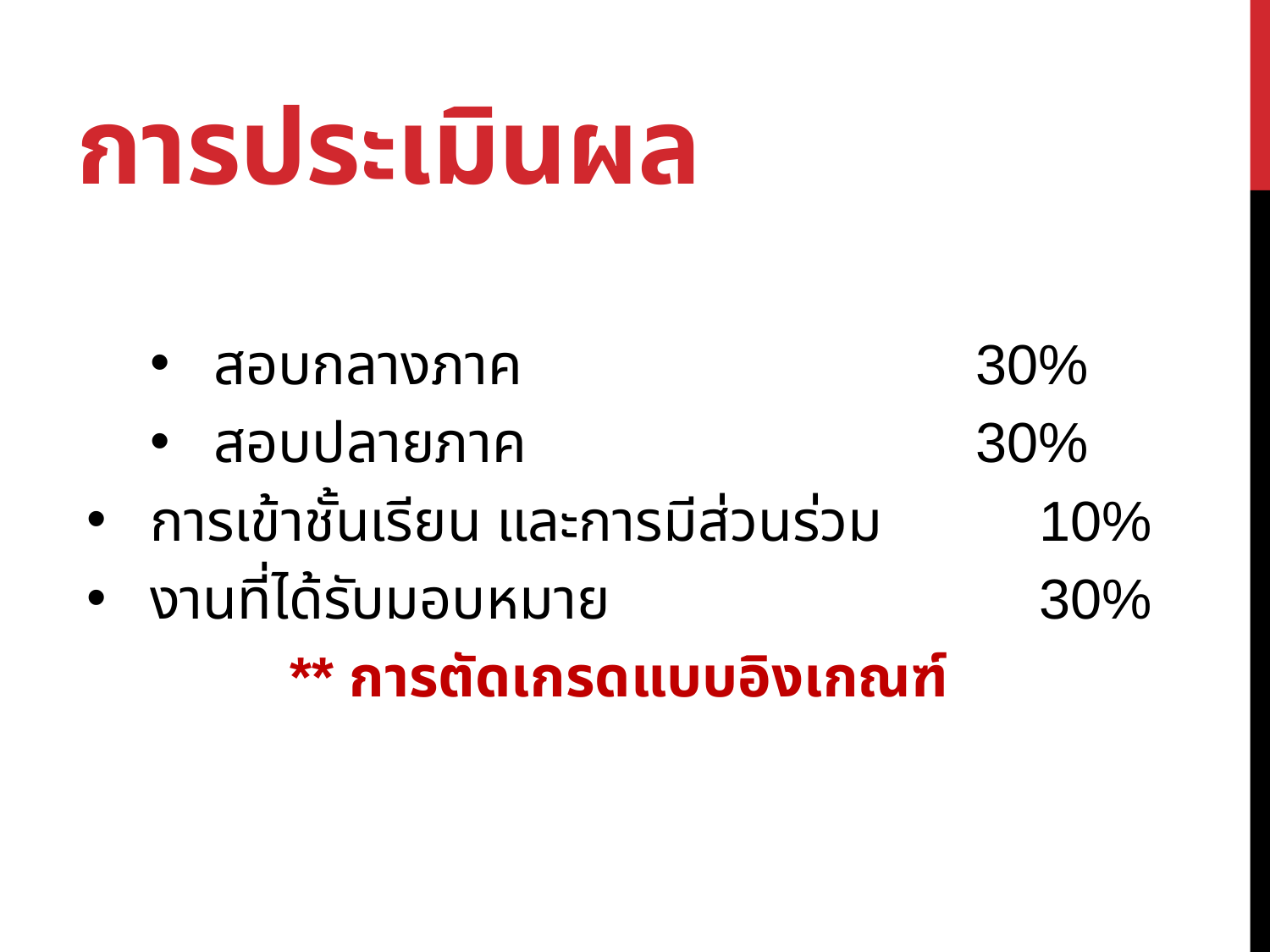

# การประเมินผล

สอบกลางภาค				30%
สอบปลายภาค				30%
การเข้าชั้นเรียน และการมีส่วนร่วม 		10%
งานที่ได้รับมอบหมาย				30%
** การตัดเกรดแบบอิงเกณฑ์